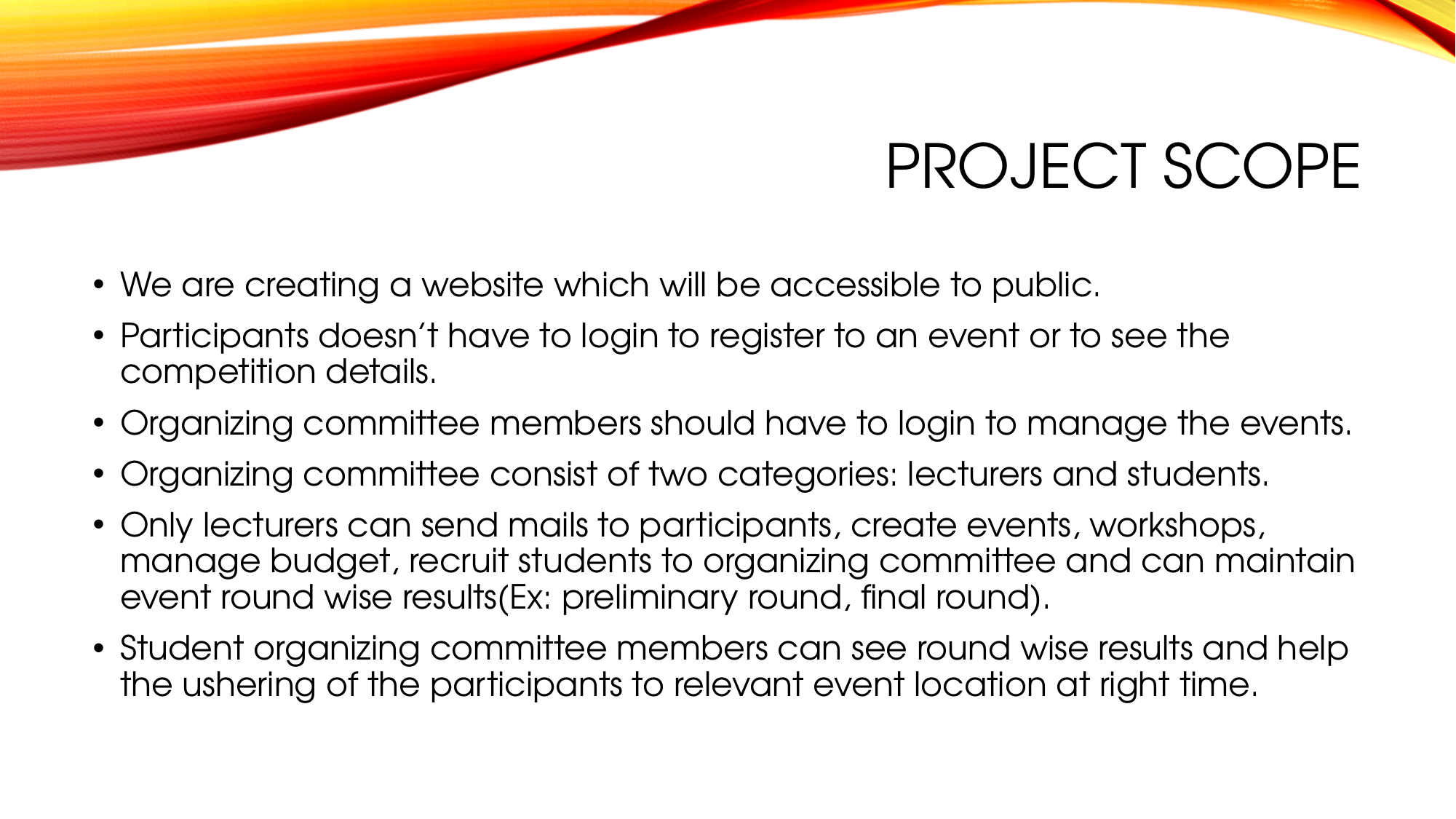

# Project Scope
We are creating a website which will be accessible to public.
Participants doesn’t have to login to register to an event or to see the competition details.
Organizing committee members should have to login to manage the events.
Organizing committee consist of two categories: lecturers and students.
Only lecturers can send mails to participants, create events, workshops, manage budget, recruit students to organizing committee and can maintain event round wise results(Ex: preliminary round, final round).
Student organizing committee members can see round wise results and help the ushering of the participants to relevant event location at right time.